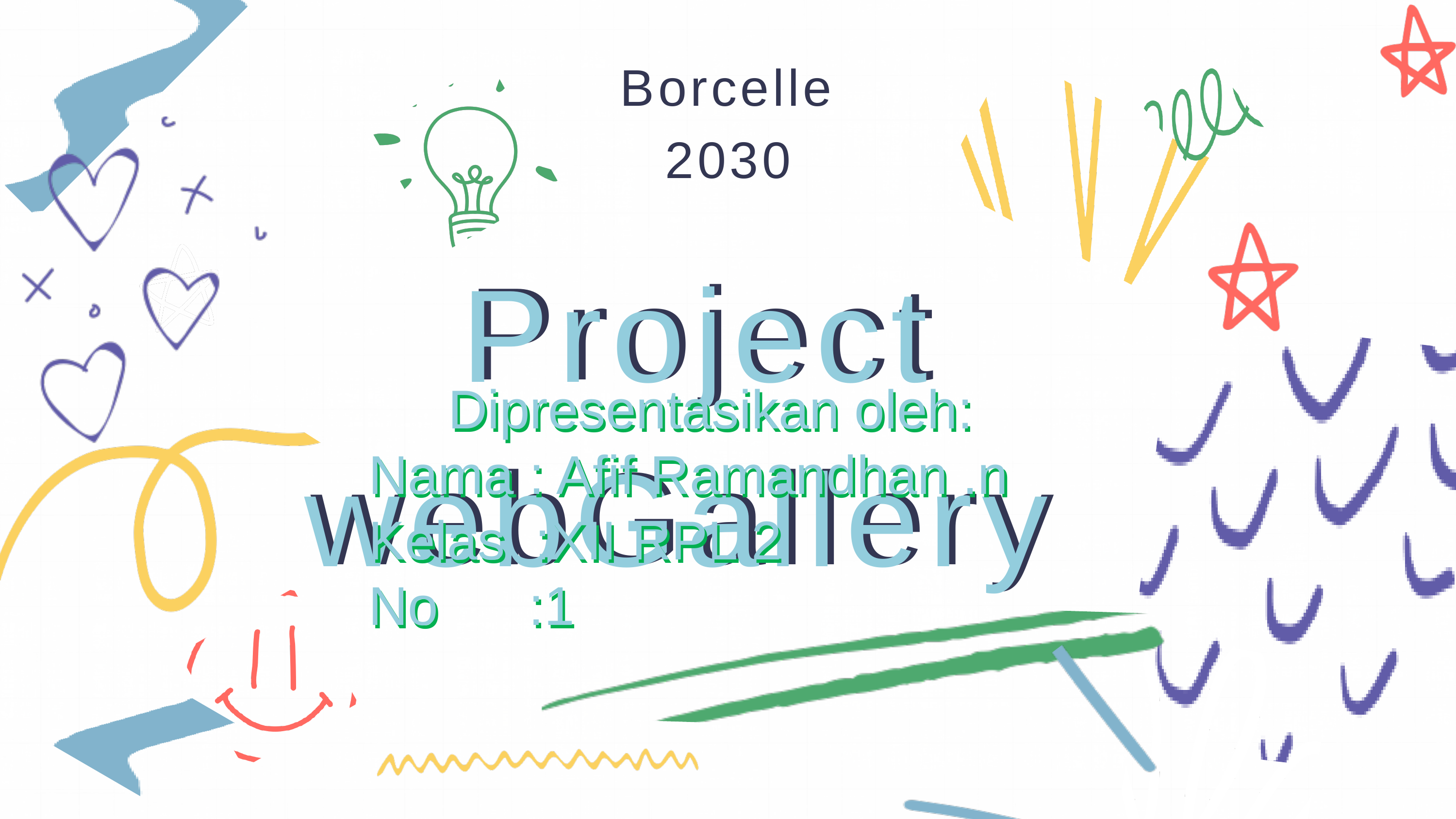

Borcelle 2030

Project webGallery
Project webGallery

Dipresentasikan oleh:
Nama : Afif Ramandhan .n
Kelas  :XII RPL 2
No      :1
Dipresentasikan oleh:
Nama : Afif Ramandhan .n
Kelas  :XII RPL 2
No      :1